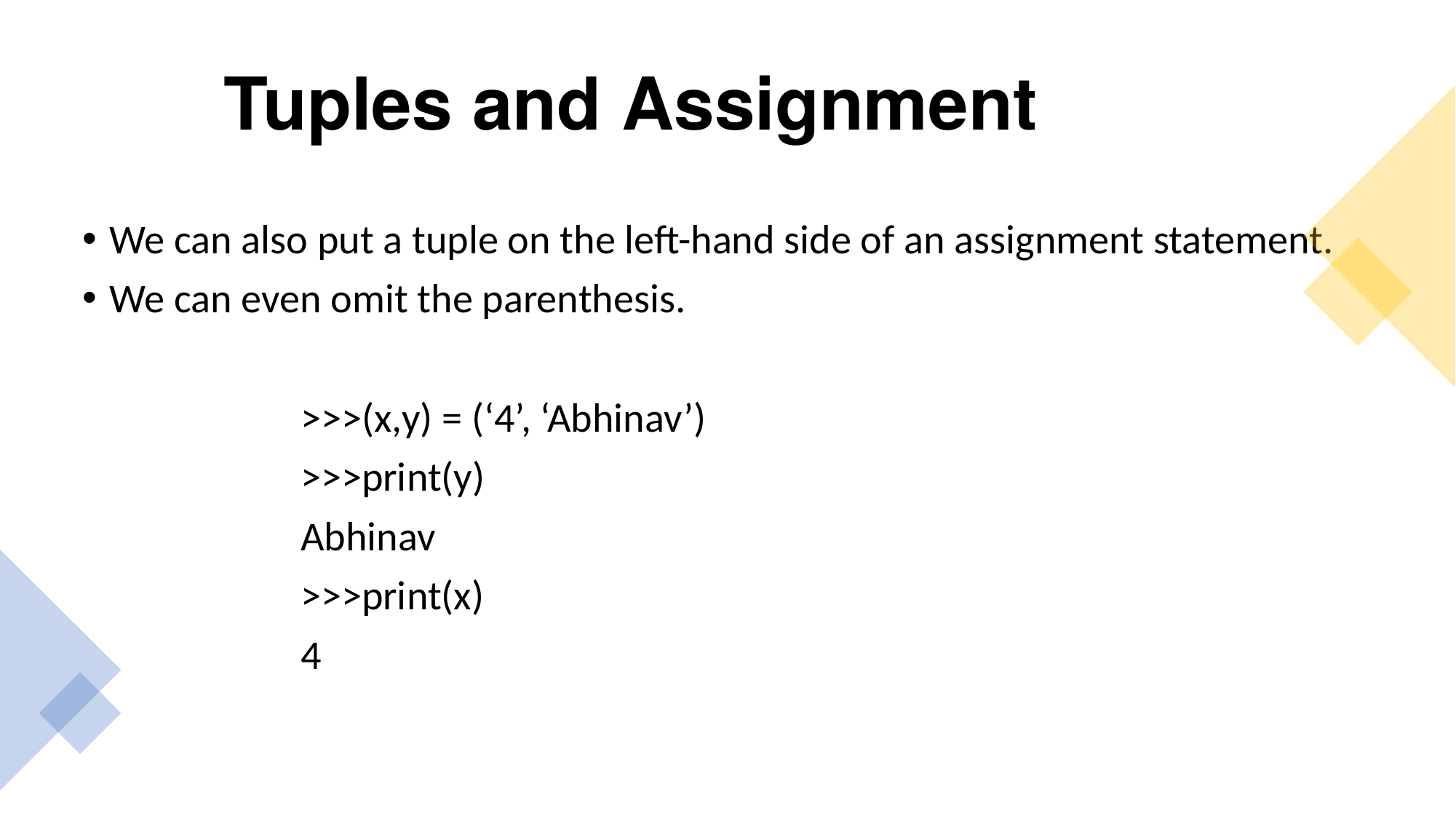

# Tuples and Assignment

We can also put a tuple on the left-hand side of an assignment statement.
We can even omit the parenthesis.

>>>(x,y) = (‘4’, ‘Abhinav’)
>>>print(y)
Abhinav
>>>print(x)
4